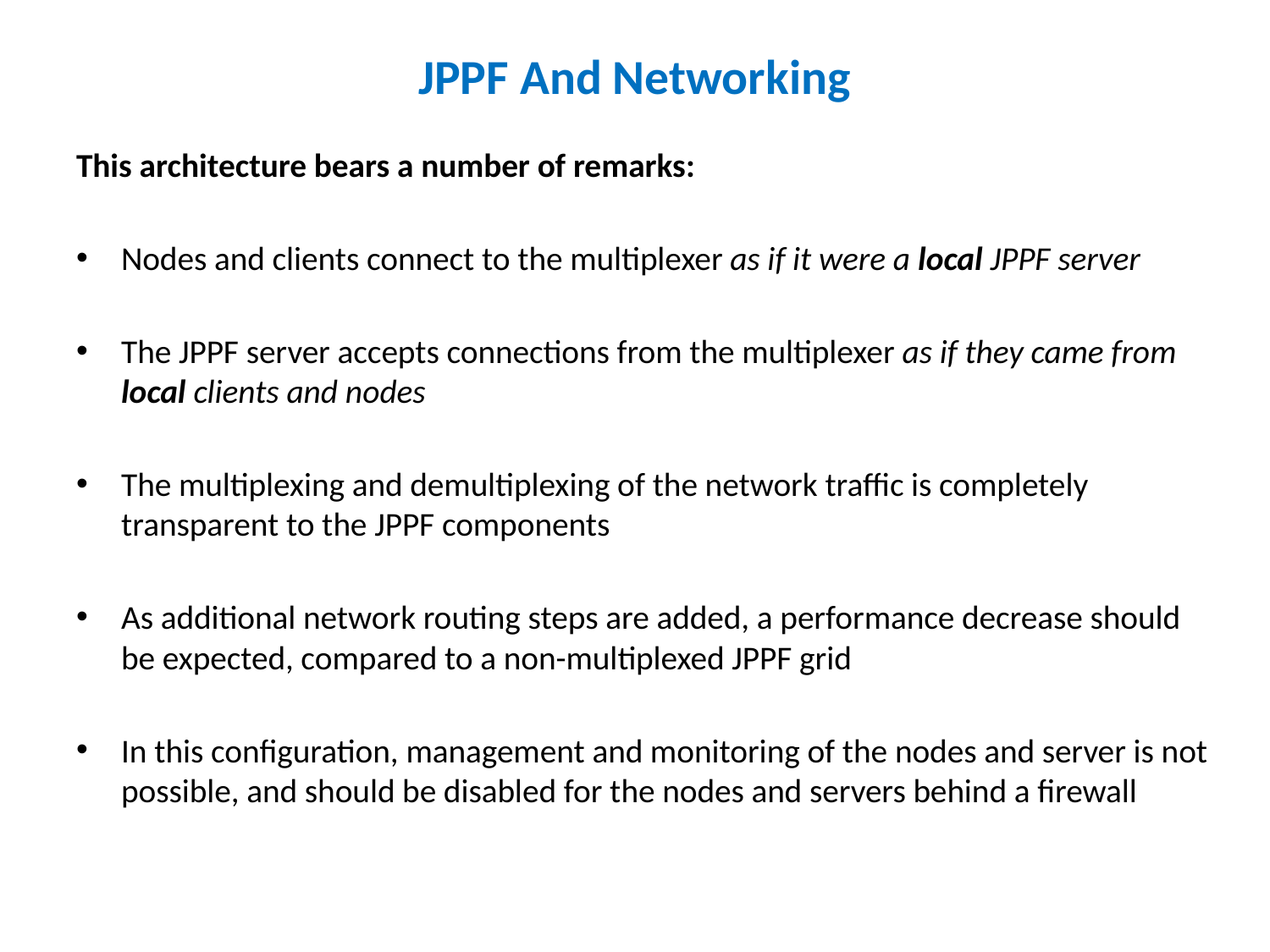

# JPPF And Networking
This architecture bears a number of remarks:

Nodes and clients connect to the multiplexer as if it were a local JPPF server

The JPPF server accepts connections from the multiplexer as if they came from local clients and nodes

The multiplexing and demultiplexing of the network traffic is completely transparent to the JPPF components

As additional network routing steps are added, a performance decrease should be expected, compared to a non-multiplexed JPPF grid

In this configuration, management and monitoring of the nodes and server is not possible, and should be disabled for the nodes and servers behind a firewall